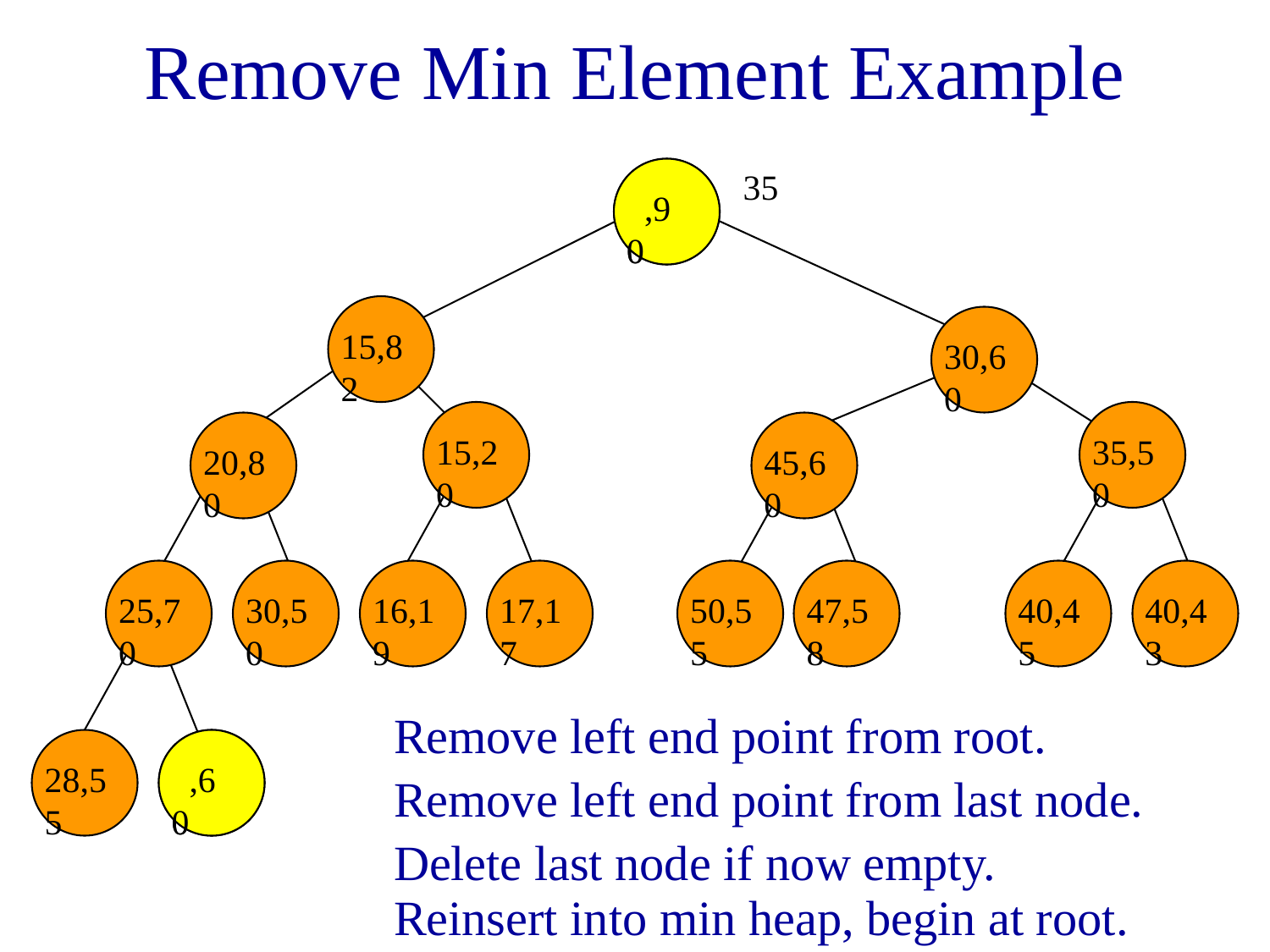

# Remove Min Element Example

10,90

15,82

30,60

15,20

35,50

20,80

45,60

25,70

30,50

16,19

17,17

50,55

47,58

40,45

40,43

28,55

35,60

  ,90
35
Remove left end point from root.

  ,60
Remove left end point from last node.
Delete last node if now empty.
Reinsert into min heap, begin at root.